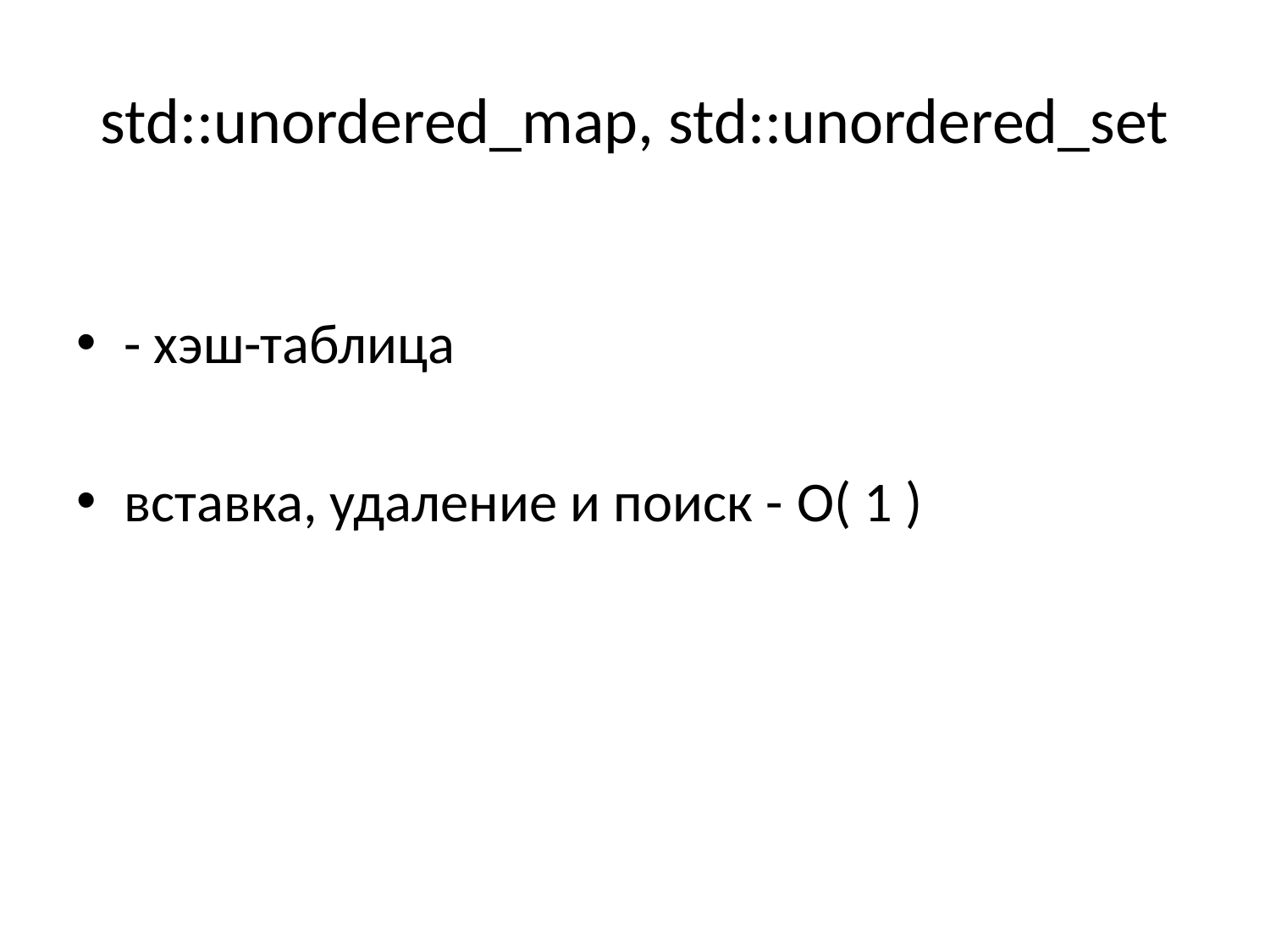

# std::unordered_map, std::unordered_set

- хэш-таблица

вставка, удаление и поиск - O( 1 )